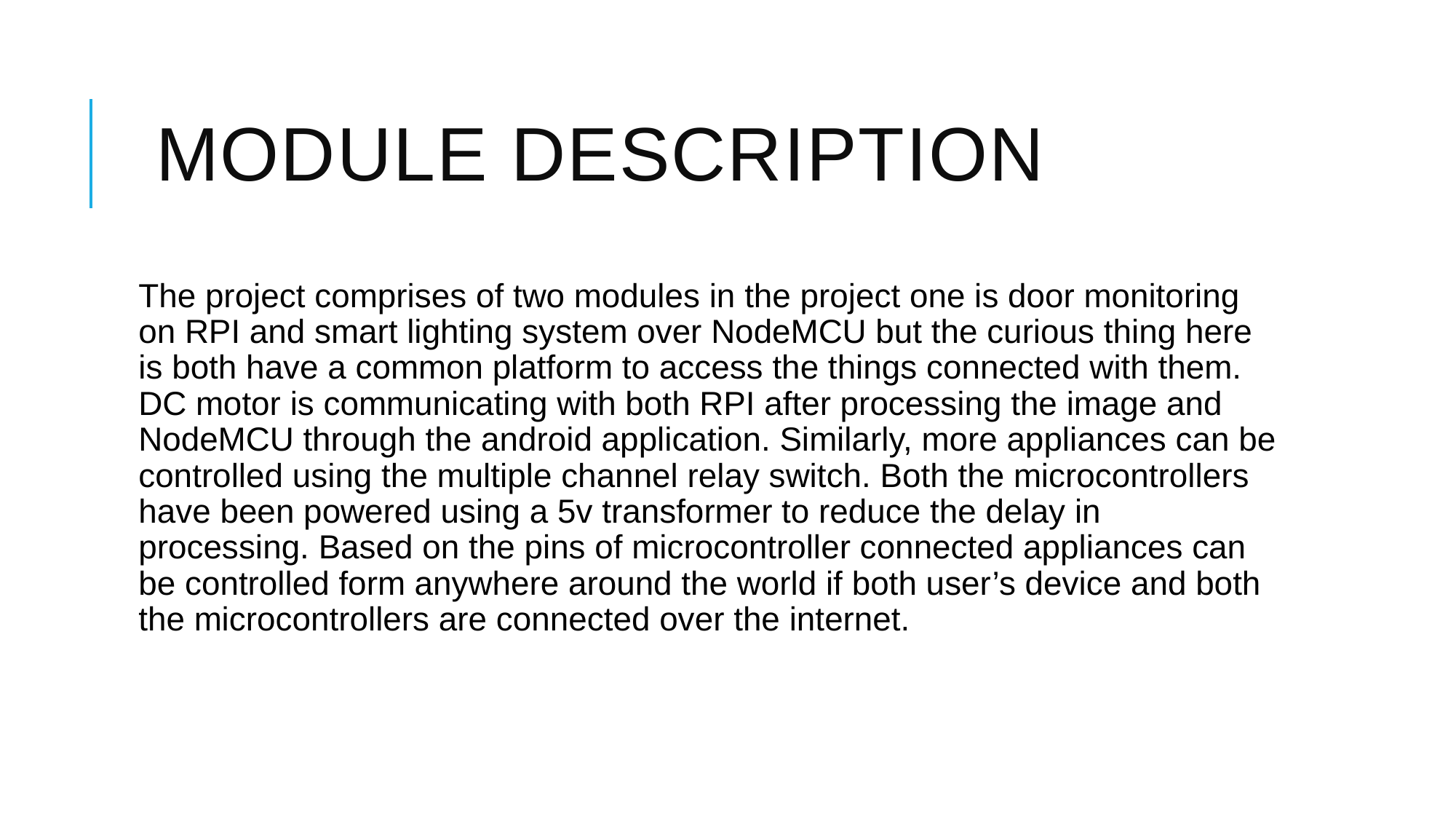

# Module Description
The project comprises of two modules in the project one is door monitoring on RPI and smart lighting system over NodeMCU but the curious thing here is both have a common platform to access the things connected with them. DC motor is communicating with both RPI after processing the image and NodeMCU through the android application. Similarly, more appliances can be controlled using the multiple channel relay switch. Both the microcontrollers have been powered using a 5v transformer to reduce the delay in processing. Based on the pins of microcontroller connected appliances can be controlled form anywhere around the world if both user’s device and both the microcontrollers are connected over the internet.